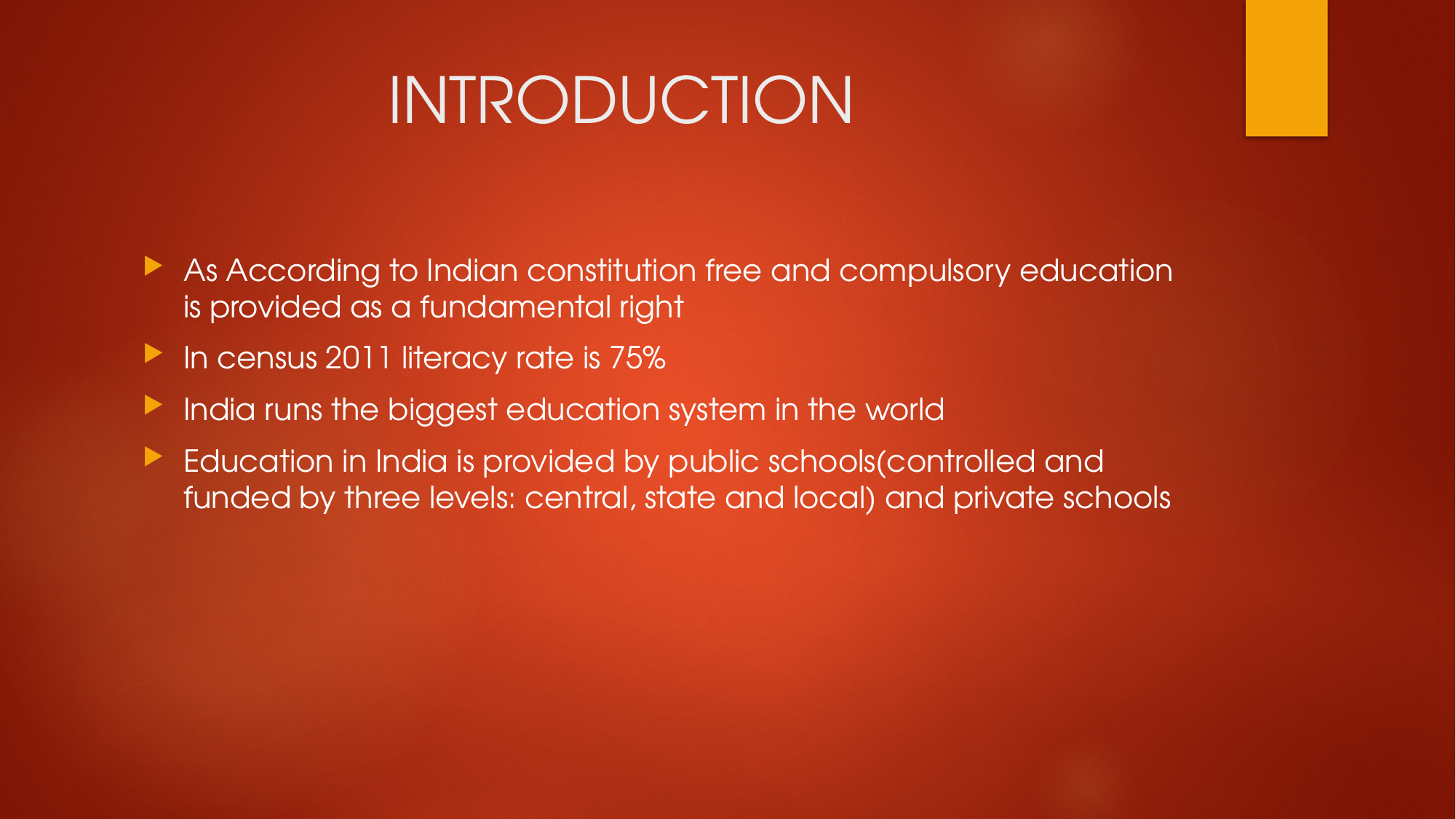

# INTRODUCTION
As According to Indian constitution free and compulsory education is provided as a fundamental right
In census 2011 literacy rate is 75%
India runs the biggest education system in the world
Education in India is provided by public schools(controlled and funded by three levels: central, state and local) and private schools